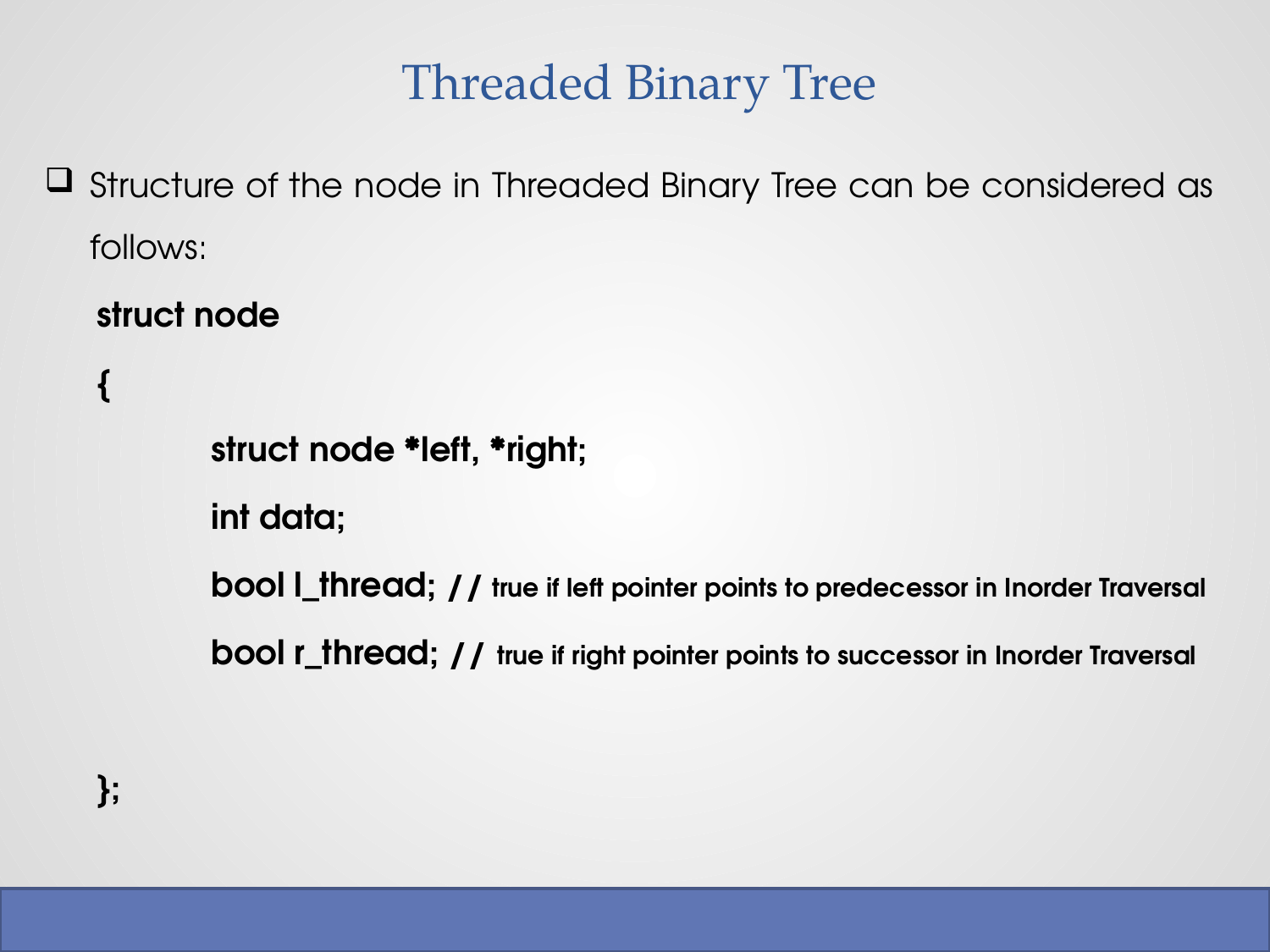

# Threaded Binary Tree
Structure of the node in Threaded Binary Tree can be considered as follows:
struct node
{
	struct node *left, *right;
	int data;
	bool l_thread; // true if left pointer points to predecessor in Inorder Traversal
	bool r_thread; // true if right pointer points to successor in Inorder Traversal

};